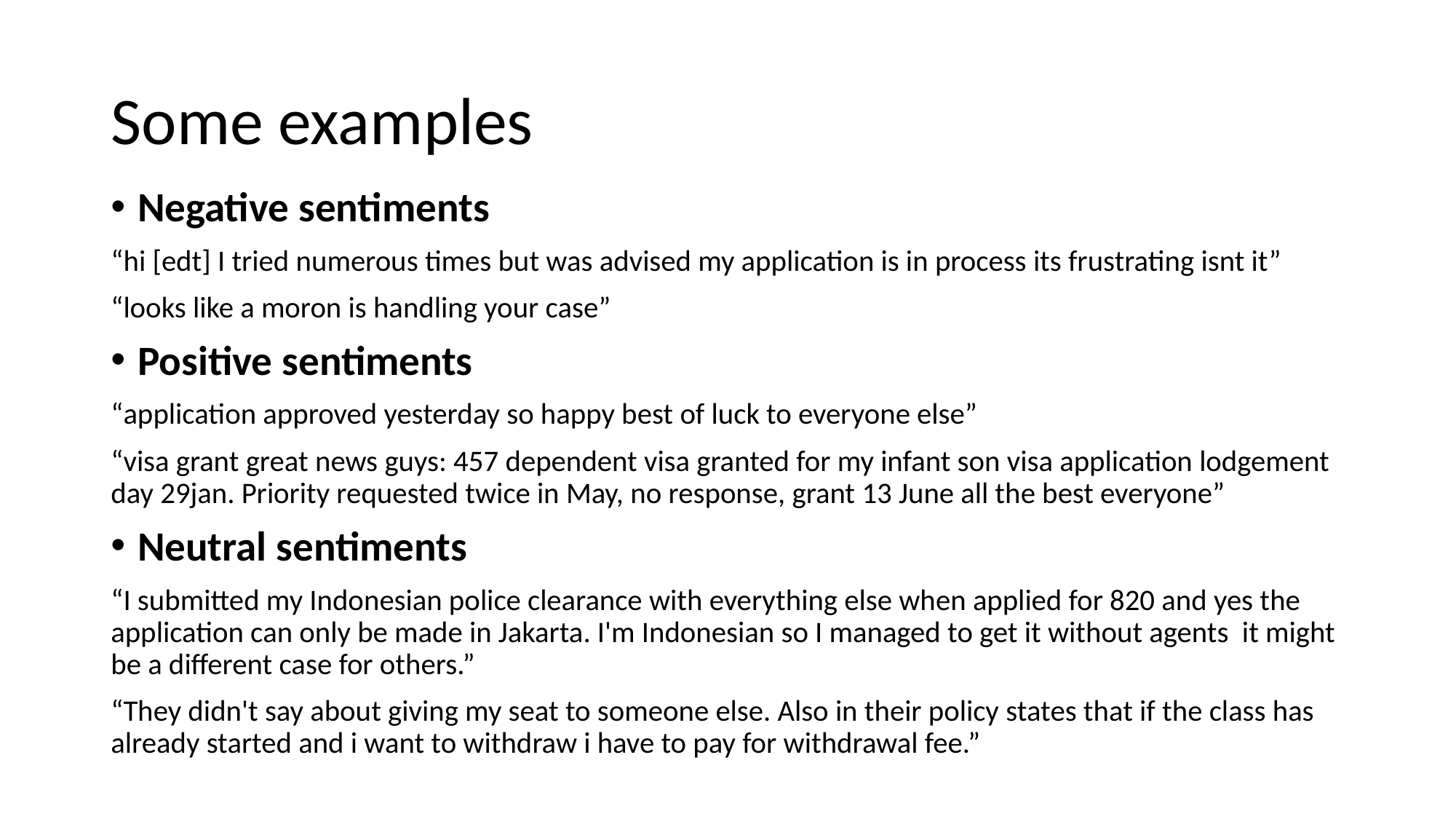

# Some examples
Negative sentiments
“hi [edt] I tried numerous times but was advised my application is in process its frustrating isnt it”
“looks like a moron is handling your case”
Positive sentiments
“application approved yesterday so happy best of luck to everyone else”
“visa grant great news guys: 457 dependent visa granted for my infant son visa application lodgement day 29jan. Priority requested twice in May, no response, grant 13 June all the best everyone”
Neutral sentiments
“I submitted my Indonesian police clearance with everything else when applied for 820 and yes the application can only be made in Jakarta. I'm Indonesian so I managed to get it without agents  it might be a different case for others.”
“They didn't say about giving my seat to someone else. Also in their policy states that if the class has already started and i want to withdraw i have to pay for withdrawal fee.”